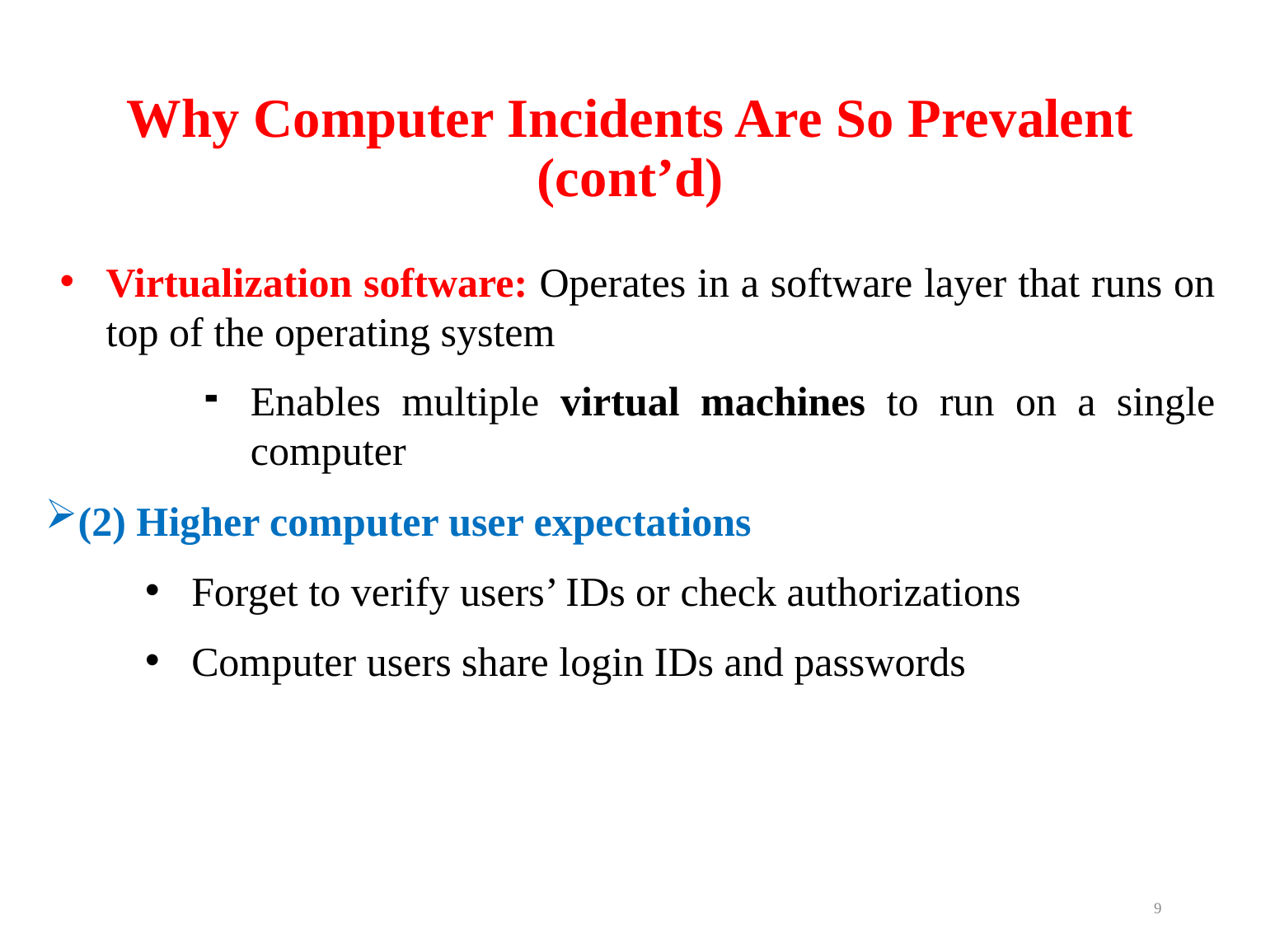

# Why Computer Incidents Are So Prevalent (cont’d)
Virtualization software: Operates in a software layer that runs on top of the operating system
Enables multiple virtual machines to run on a single computer
(2) Higher computer user expectations
Forget to verify users’ IDs or check authorizations
Computer users share login IDs and passwords

9